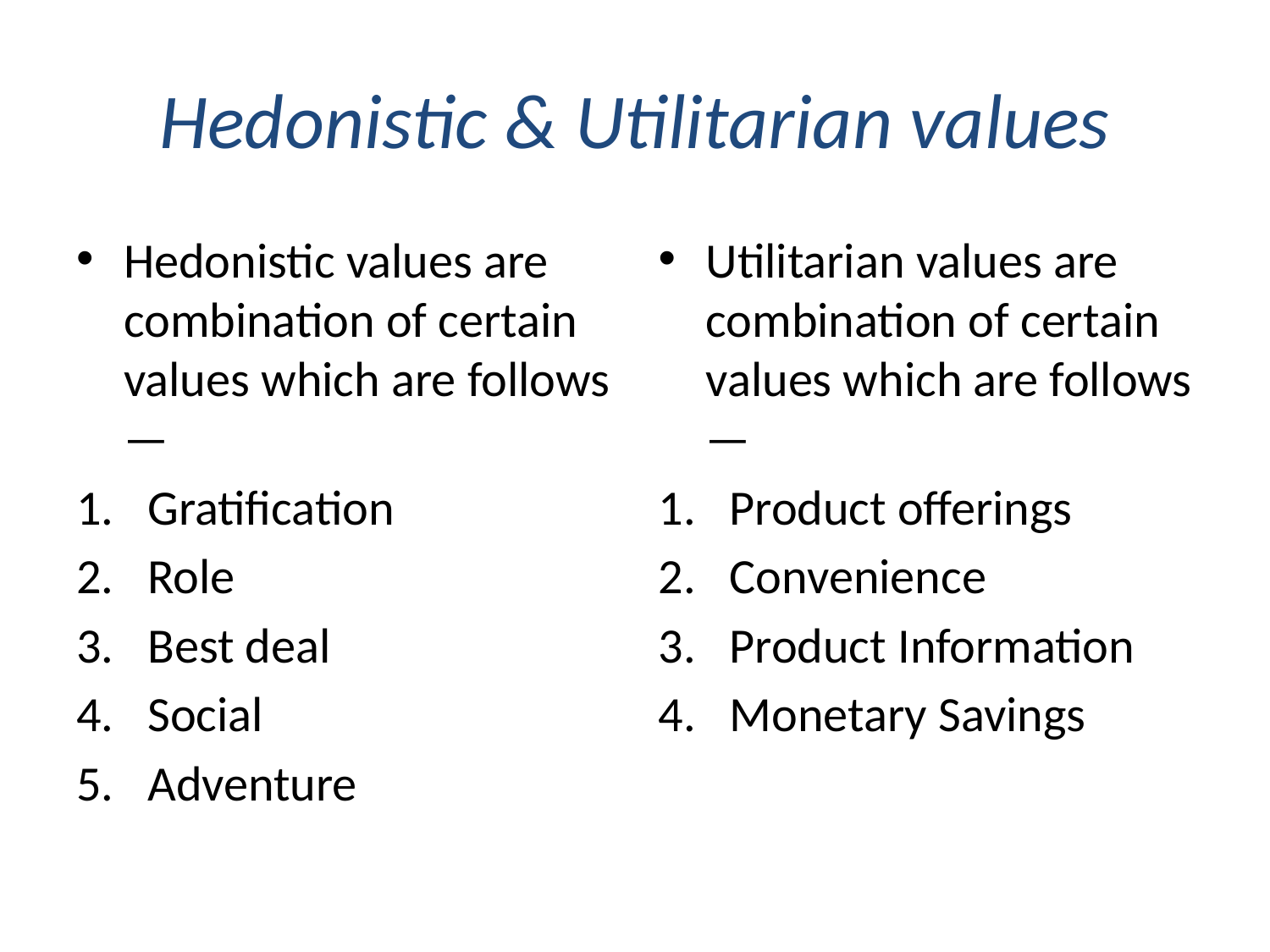

# Hedonistic & Utilitarian values
Hedonistic values are combination of certain values which are follows—
Gratification
Role
Best deal
Social
Adventure

Utilitarian values are combination of certain values which are follows—
Product offerings
Convenience
Product Information
Monetary Savings